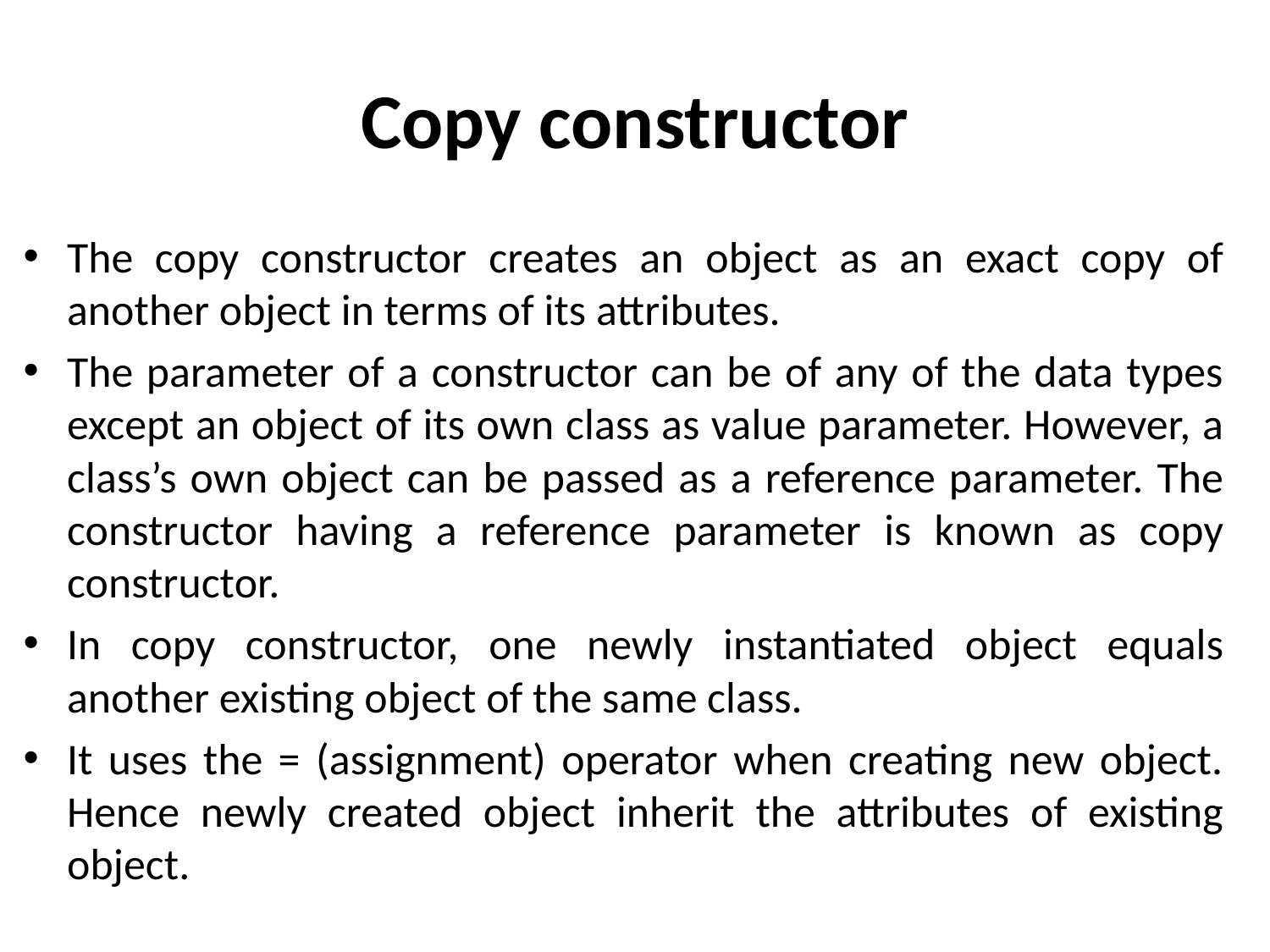

# Copy constructor
The copy constructor creates an object as an exact copy of another object in terms of its attributes.
The parameter of a constructor can be of any of the data types except an object of its own class as value parameter. However, a class’s own object can be passed as a reference parameter. The constructor having a reference parameter is known as copy constructor.
In copy constructor, one newly instantiated object equals another existing object of the same class.
It uses the = (assignment) operator when creating new object. Hence newly created object inherit the attributes of existing object.